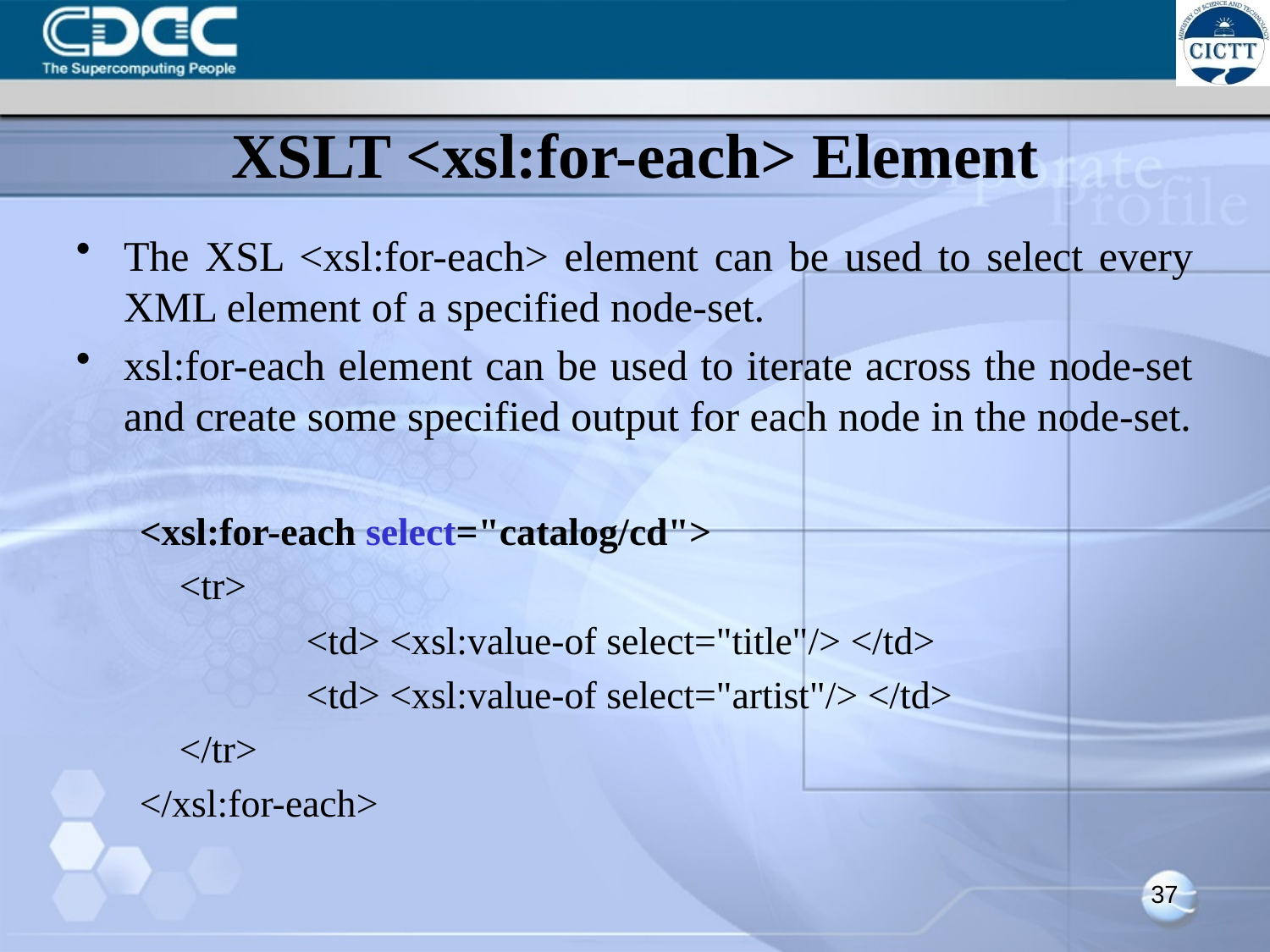

XSLT <xsl:for-each> Element
The XSL <xsl:for-each> element can be used to select every XML element of a specified node-set.
xsl:for-each element can be used to iterate across the node-set and create some specified output for each node in the node-set.

<xsl:for-each select="catalog/cd">
	<tr>
		<td> <xsl:value-of select="title"/> </td>
		<td> <xsl:value-of select="artist"/> </td>
	</tr>
</xsl:for-each>